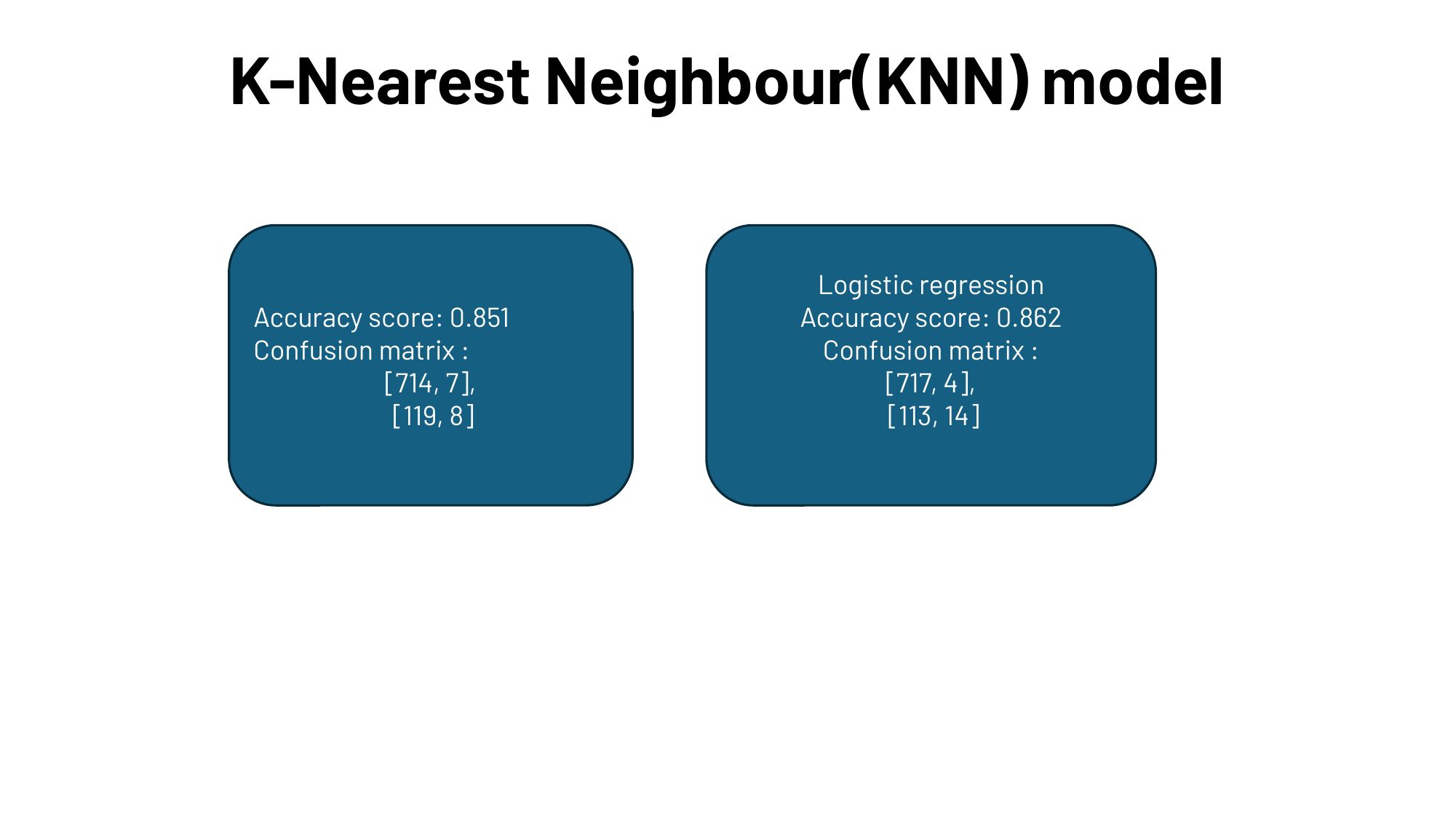

# K-Nearest Neighbour(KNN) model
Accuracy score: 0.851
Confusion matrix :
[714, 7],
 [119, 8]
Logistic regression
Accuracy score: 0.862
Confusion matrix :
[717, 4],
 [113, 14]